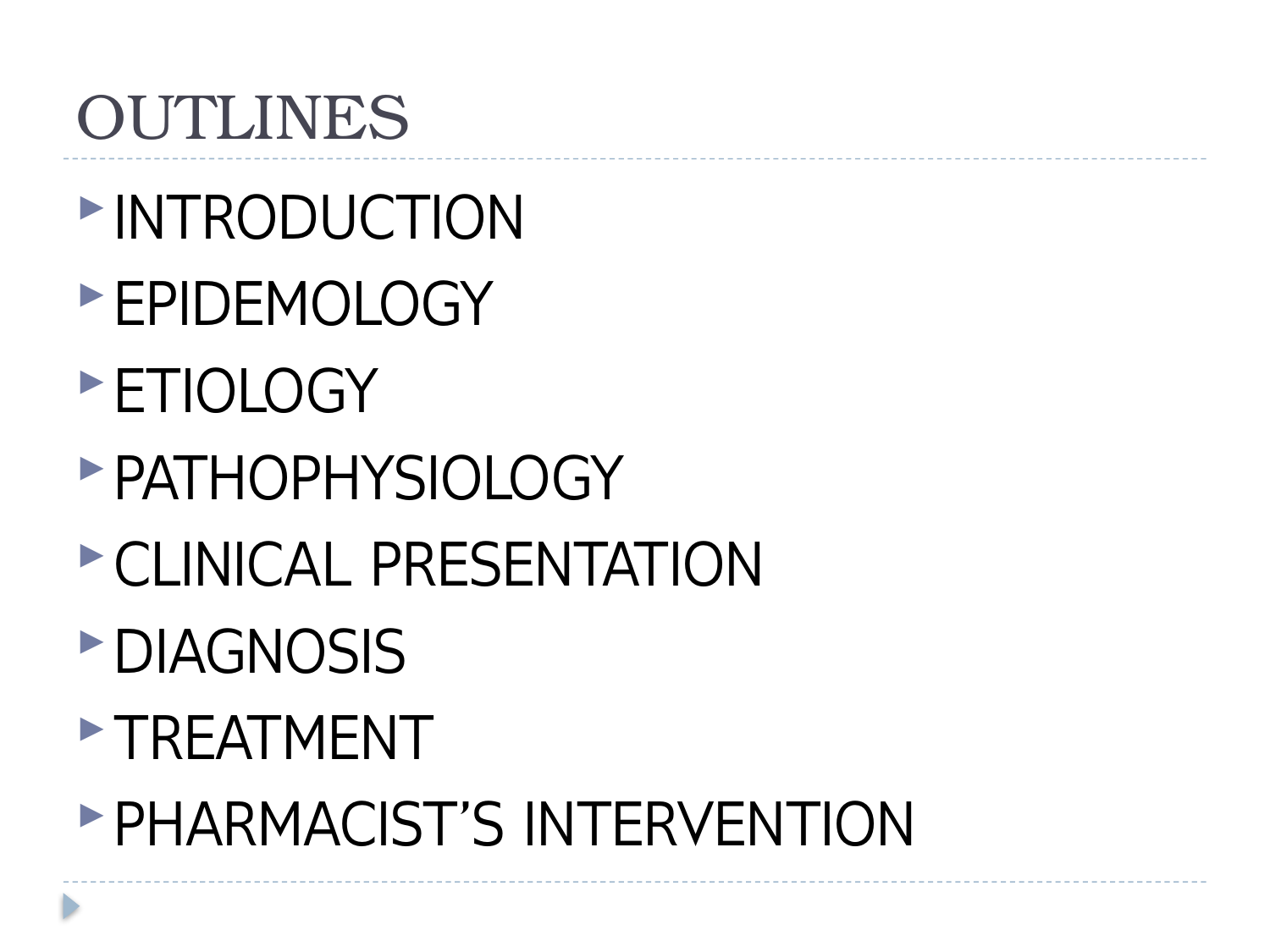

# OUTLINES
INTRODUCTION
EPIDEMOLOGY
ETIOLOGY
PATHOPHYSIOLOGY
CLINICAL PRESENTATION
DIAGNOSIS
TREATMENT
PHARMACIST’S INTERVENTION